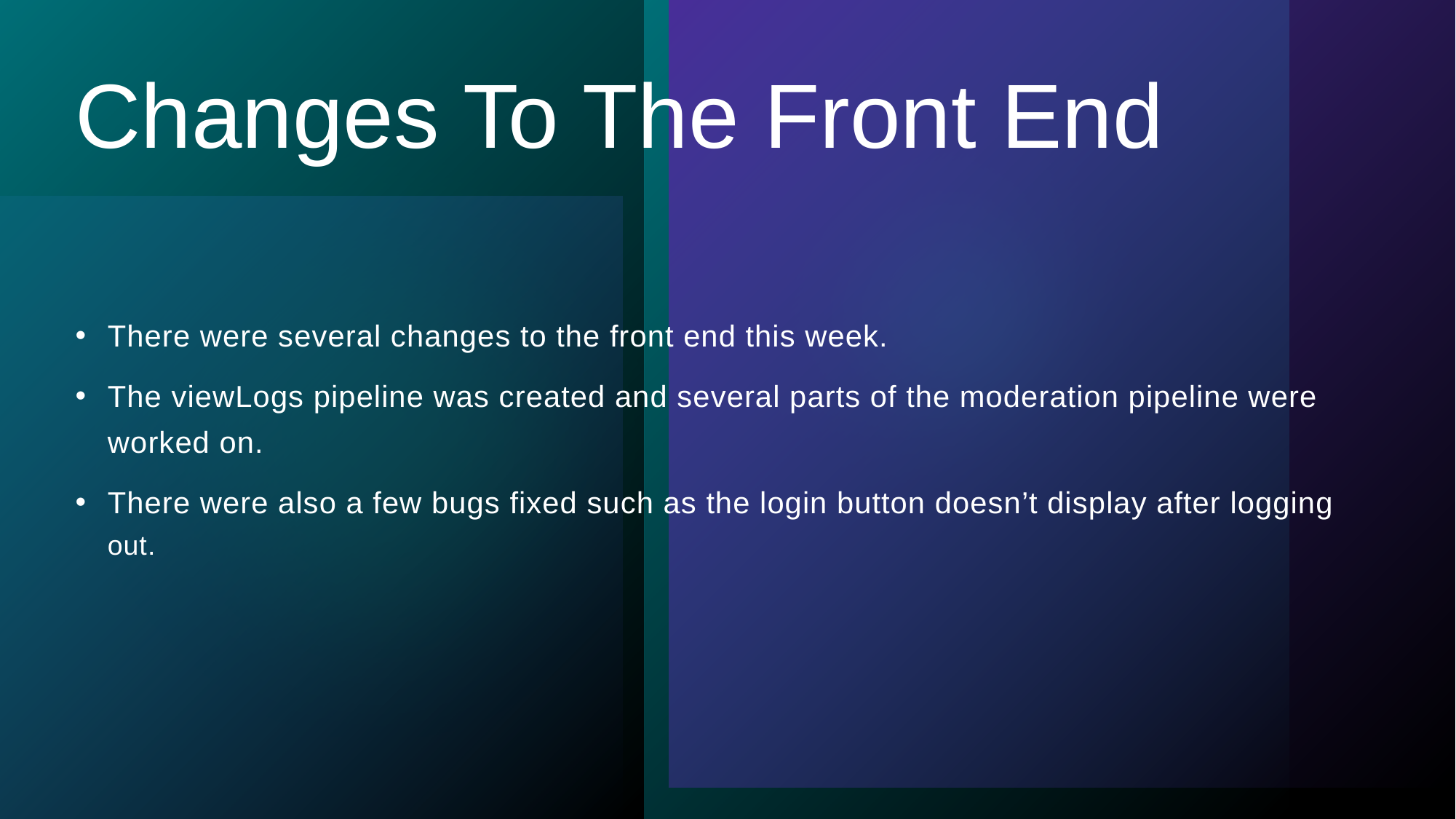

# Changes To The Front End
There were several changes to the front end this week.
The viewLogs pipeline was created and several parts of the moderation pipeline were worked on.
There were also a few bugs fixed such as the login button doesn’t display after logging out.